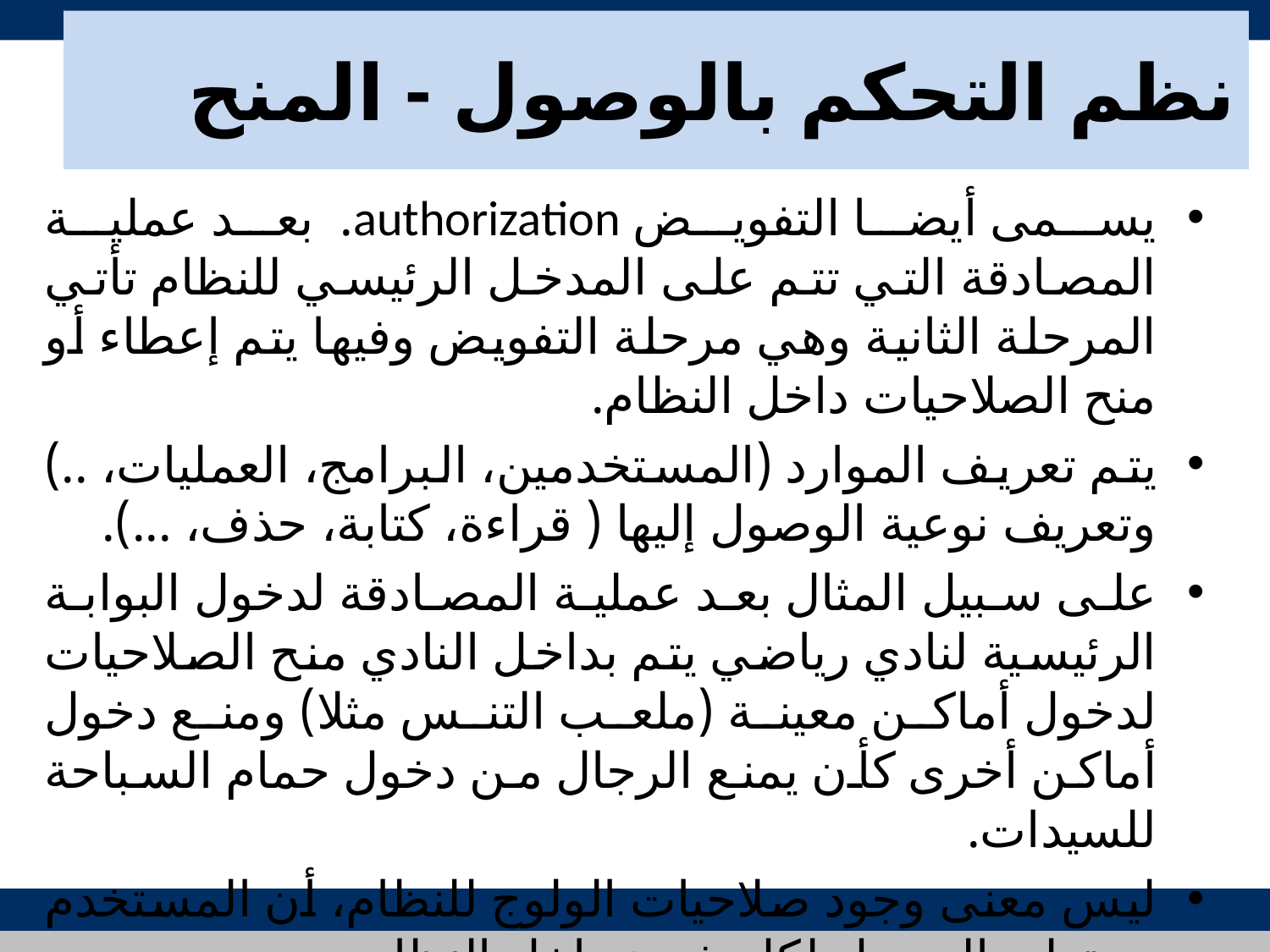

# نظم التحكم بالوصول - المنح
يسمى أيضا التفويض authorization.  بعد عملية المصادقة التي تتم على المدخل الرئيسي للنظام تأتي المرحلة الثانية وهي مرحلة التفويض وفيها يتم إعطاء أو منح الصلاحيات داخل النظام.
يتم تعريف الموارد (المستخدمين، البرامج، العمليات، ..) وتعريف نوعية الوصول إليها ( قراءة، كتابة، حذف، ...).
على سبيل المثال بعد عملية المصادقة لدخول البوابة الرئيسية لنادي رياضي يتم بداخل النادي منح الصلاحيات لدخول أماكن معينة (ملعب التنس مثلا) ومنع دخول أماكن أخرى كأن يمنع الرجال من دخول حمام السباحة للسيدات.
ليس معنى وجود صلاحيات الولوج للنظام، أن المستخدم يستطيع الوصول لكل شيء داخل النظام